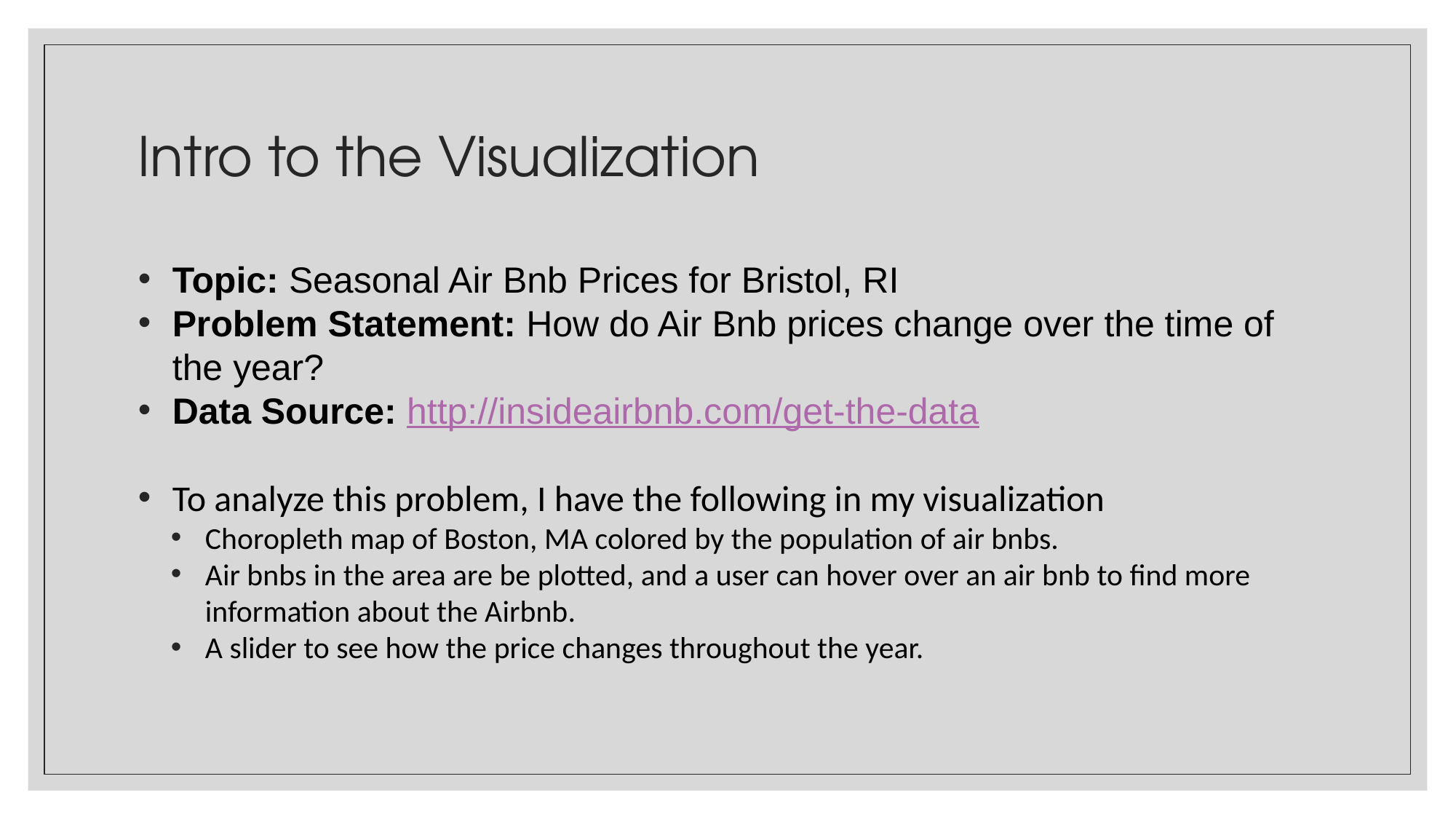

# Intro to the Visualization
Topic: Seasonal Air Bnb Prices for Bristol, RI
Problem Statement: How do Air Bnb prices change over the time of the year?
Data Source: http://insideairbnb.com/get-the-data

To analyze this problem, I have the following in my visualization
Choropleth map of Boston, MA colored by the population of air bnbs.
Air bnbs in the area are be plotted, and a user can hover over an air bnb to find more information about the Airbnb.
A slider to see how the price changes throughout the year.